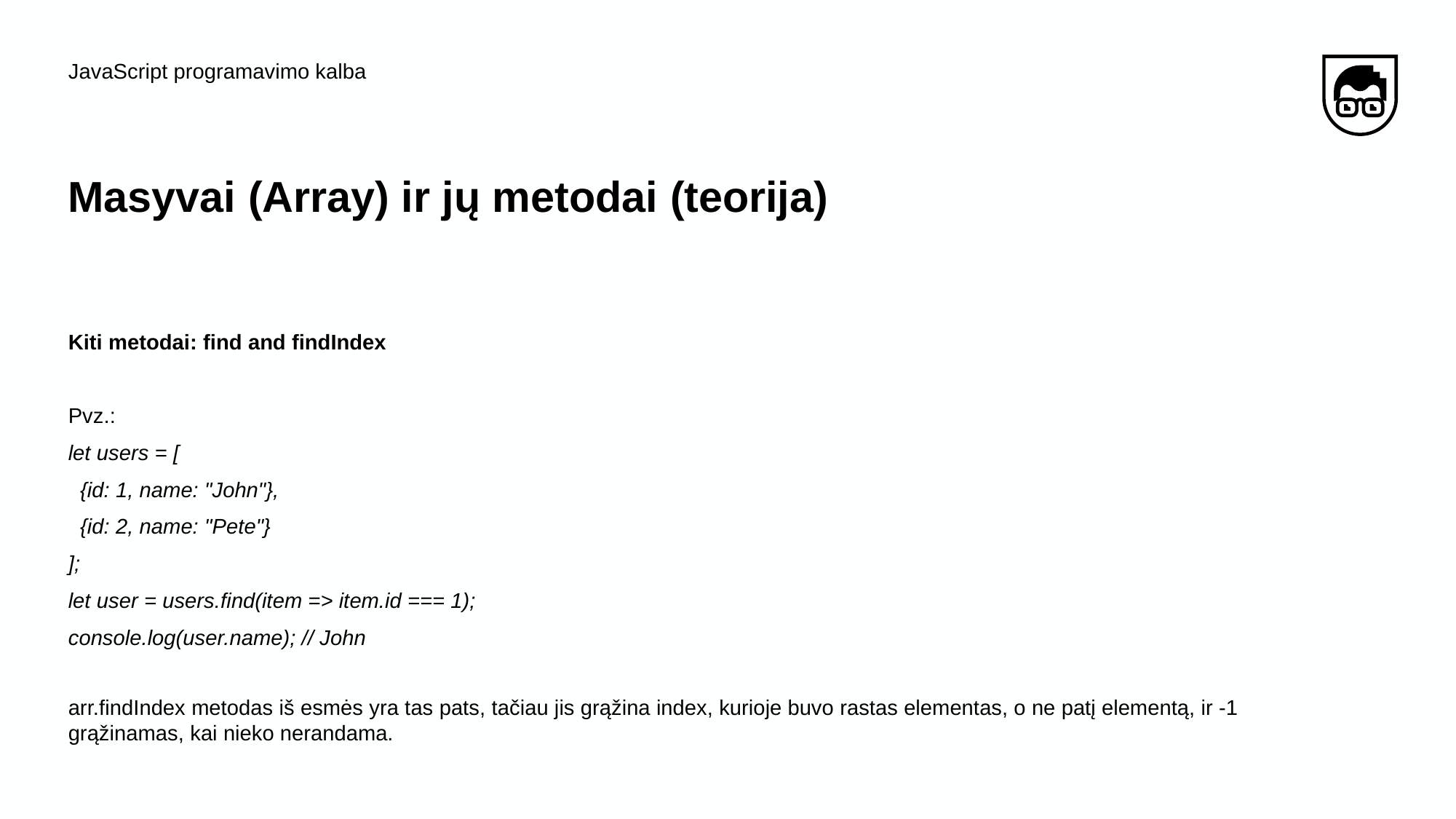

JavaScript programavimo kalba
# Masyvai​ (Array) ​ir​ ​jų​ ​metodai (teorija)
Kiti metodai: find and findIndex

Pvz.:
let users = [
  {id: 1, name: "John"},
  {id: 2, name: "Pete"}
];
let user = users.find(item => item.id === 1);
console.log(user.name); // John

arr.findIndex metodas iš esmės yra tas pats, tačiau jis grąžina index, kurioje buvo rastas elementas, o ne patį elementą, ir -1 grąžinamas, kai nieko nerandama.